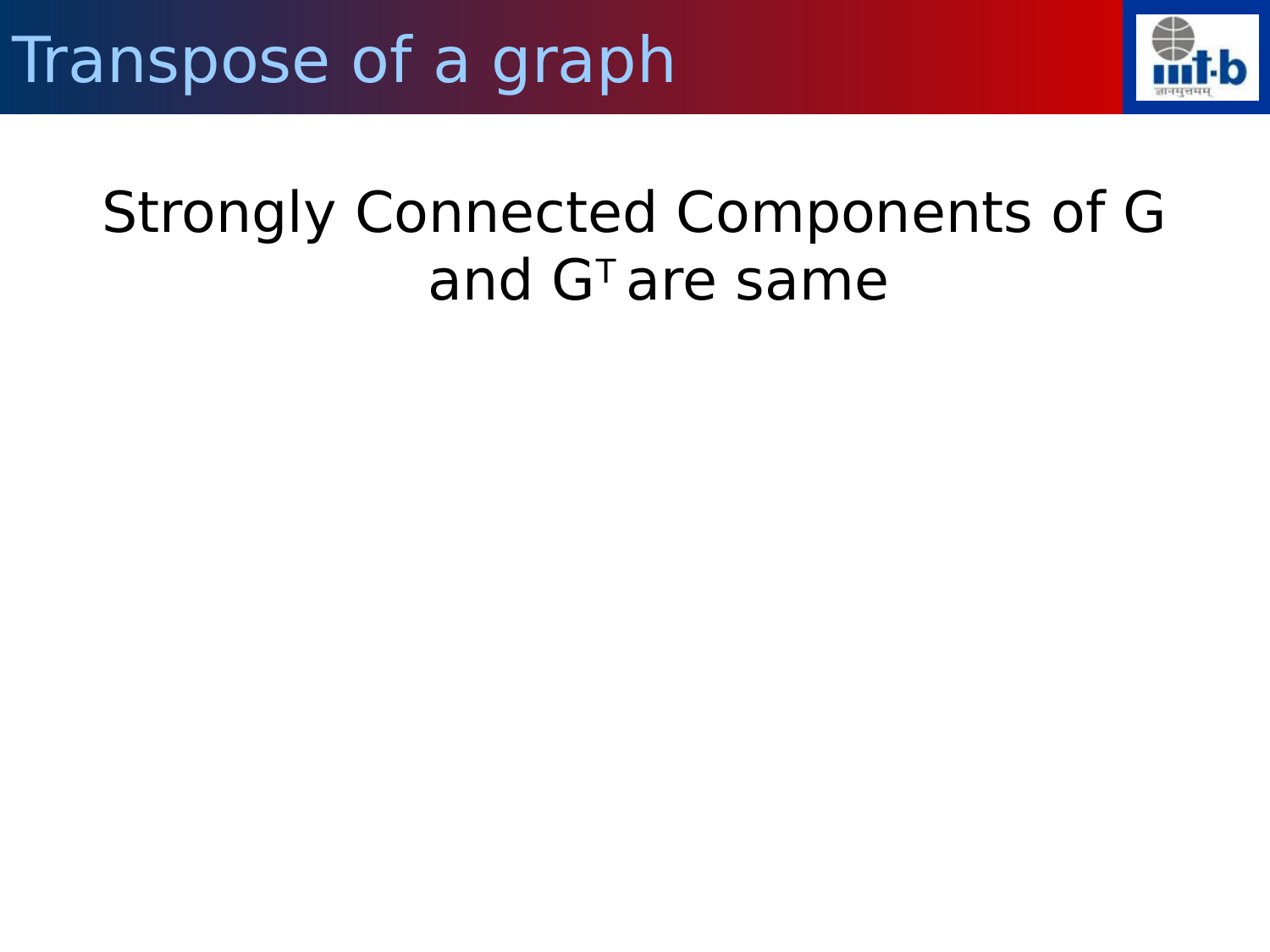

Transpose of a graph
Strongly Connected Components of G and GT are same